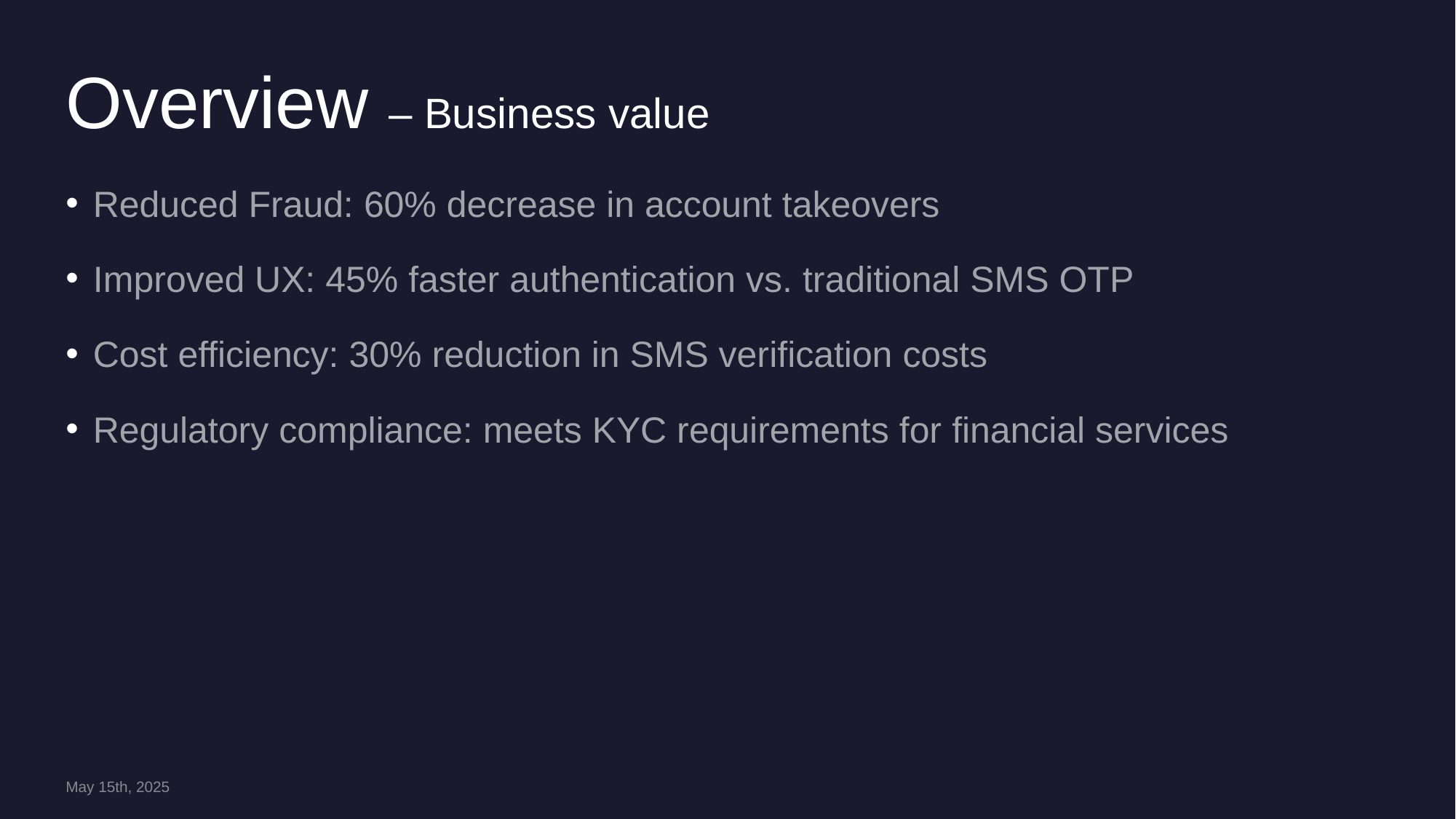

# Overview – Business value
Reduced Fraud: 60% decrease in account takeovers
Improved UX: 45% faster authentication vs. traditional SMS OTP
Cost efficiency: 30% reduction in SMS verification costs
Regulatory compliance: meets KYC requirements for financial services
May 15th, 2025